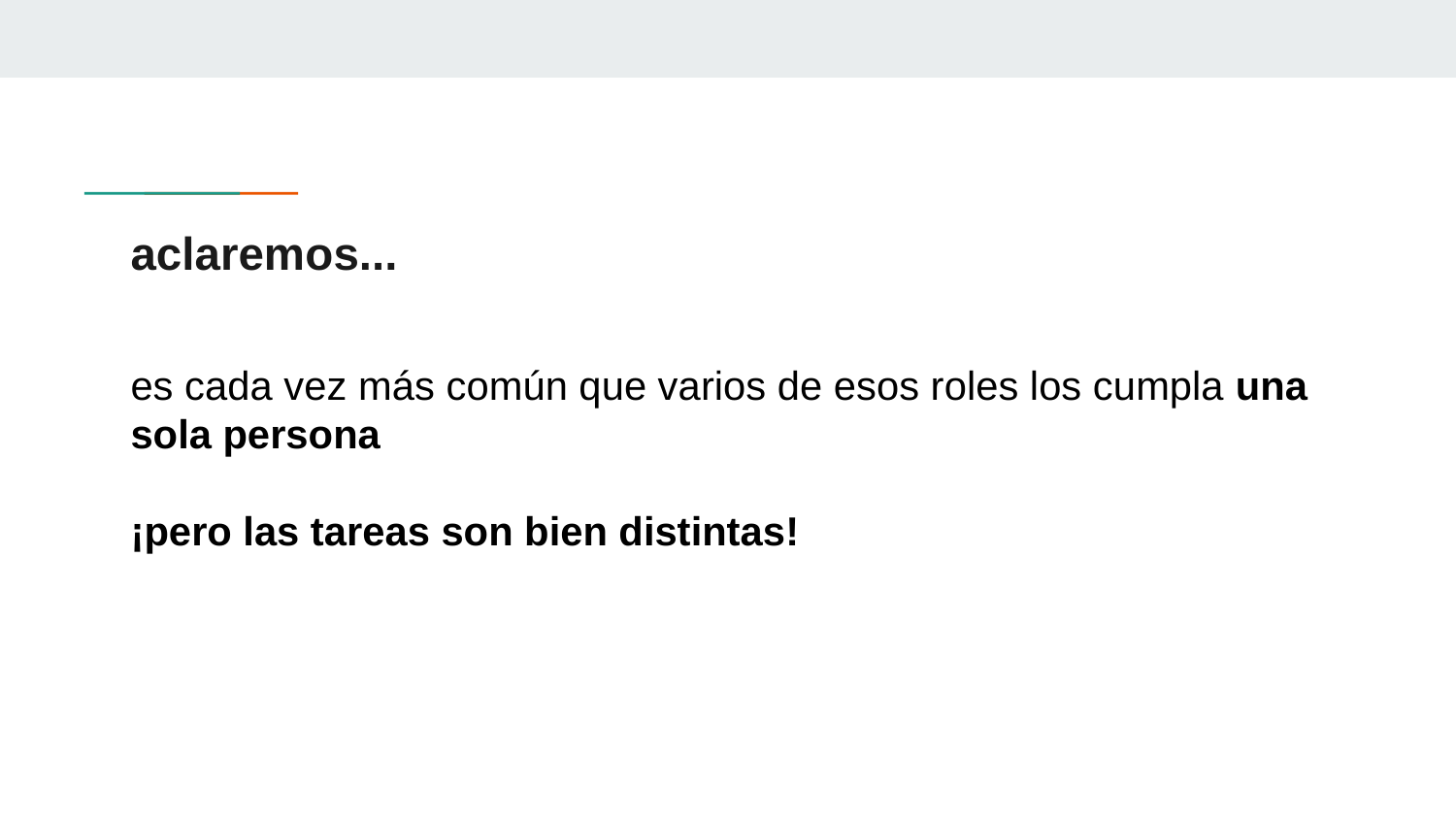

# aclaremos...
es cada vez más común que varios de esos roles los cumpla una sola persona

¡pero las tareas son bien distintas!